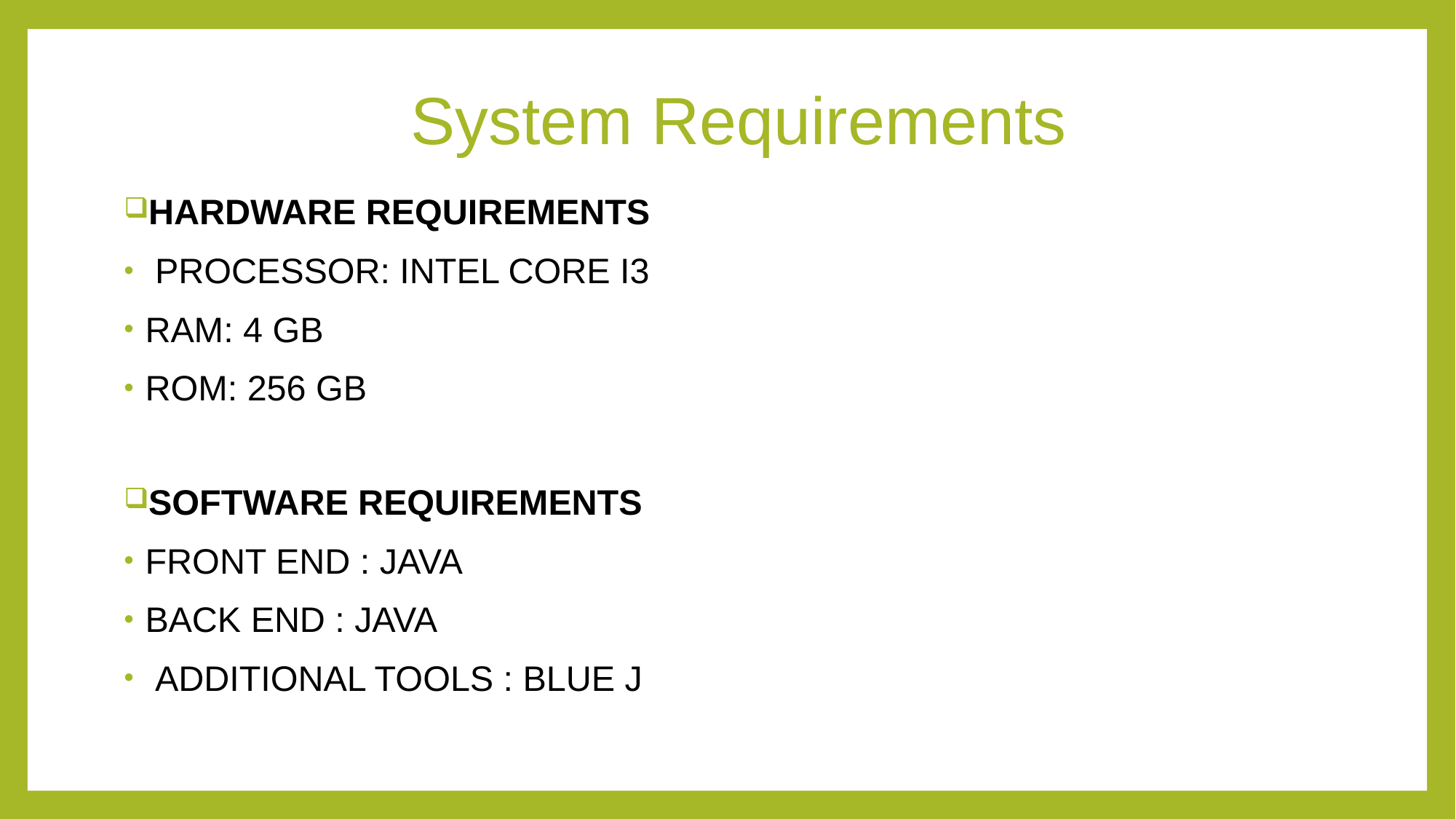

# System Requirements
HARDWARE REQUIREMENTS
 PROCESSOR: INTEL CORE I3
RAM: 4 GB
ROM: 256 GB

SOFTWARE REQUIREMENTS
FRONT END : JAVA
BACK END : JAVA
 ADDITIONAL TOOLS : BLUE J